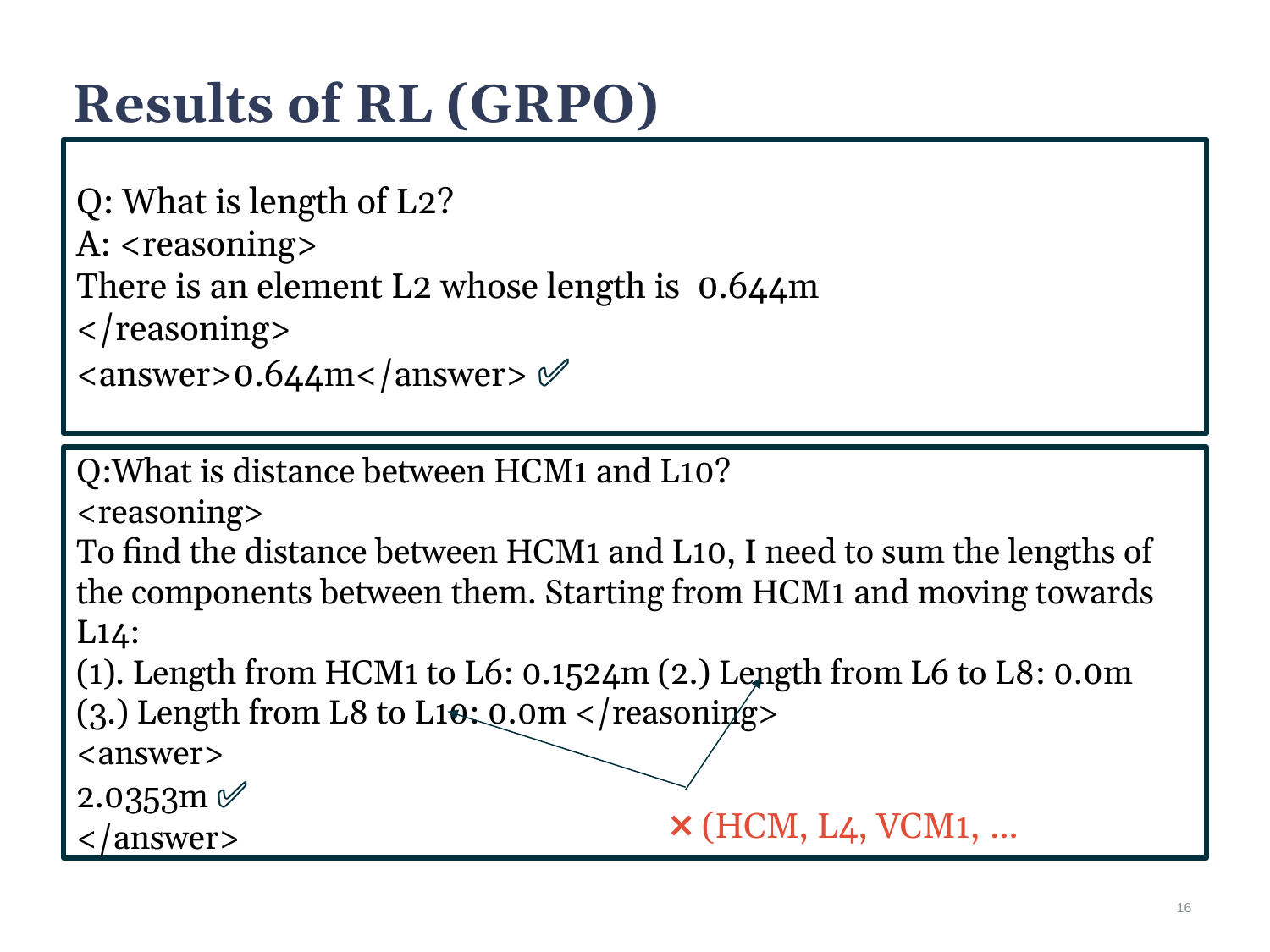

# Results of RL (GRPO)
Q: What is length of L2?
A: <reasoning>
There is an element L2 whose length is  0.644m
</reasoning>
<answer>0.644m</answer> ✅
Q:What is distance between HCM1 and L10?
<reasoning>
To find the distance between HCM1 and L10, I need to sum the lengths of the components between them. Starting from HCM1 and moving towards L14:
(1). Length from HCM1 to L6: 0.1524m (2.) Length from L6 to L8: 0.0m (3.) Length from L8 to L10: 0.0m </reasoning>
<answer>
2.0353m ✅
</answer>
❌ (HCM, L4, VCM1, …

16